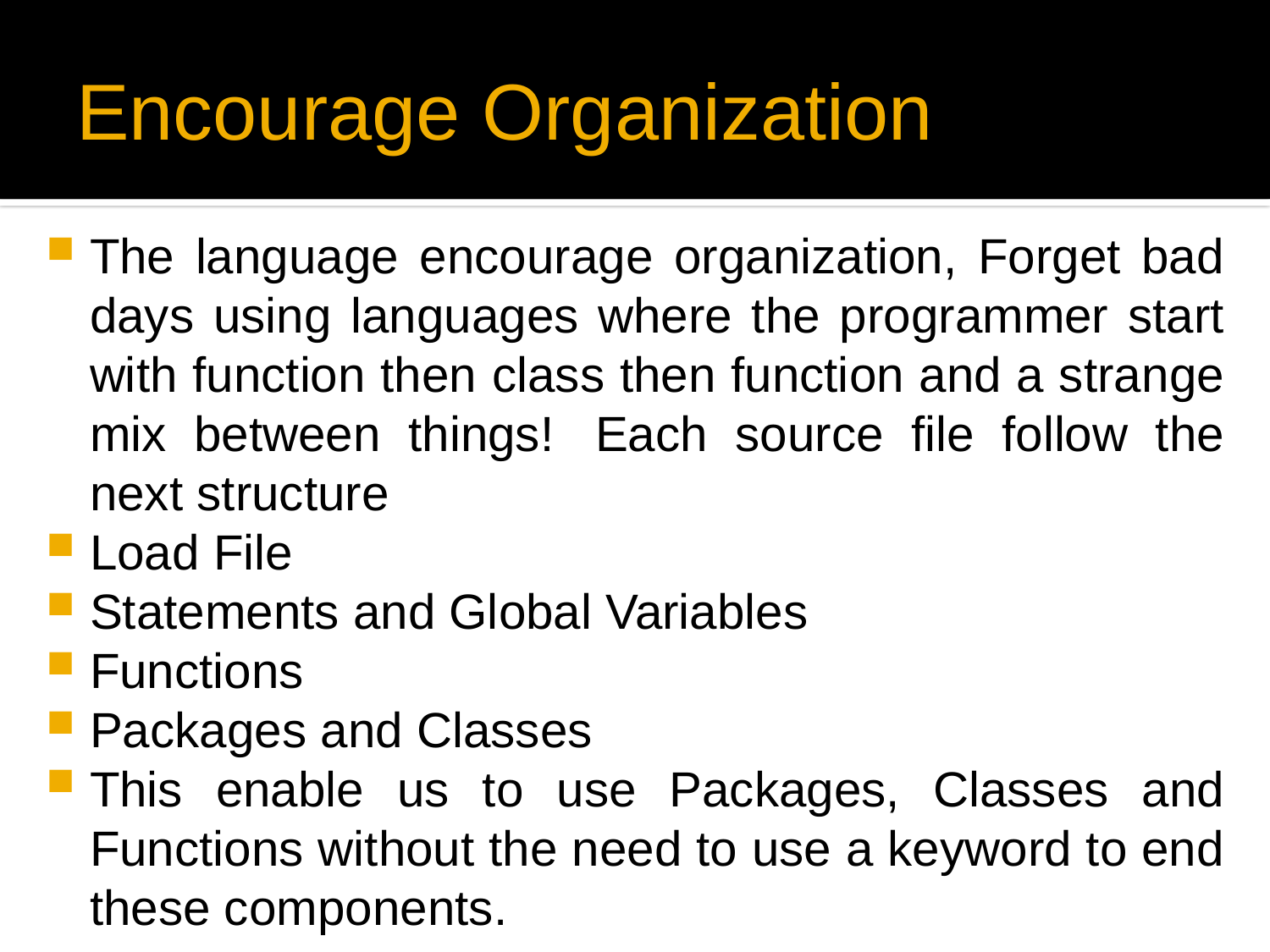

# Encourage Organization
The language encourage organization, Forget bad days using languages where the programmer start with function then class then function and a strange mix between things!  Each source file follow the next structure
Load File
Statements and Global Variables
Functions
Packages and Classes
This enable us to use Packages, Classes and Functions without the need to use a keyword to end these components.